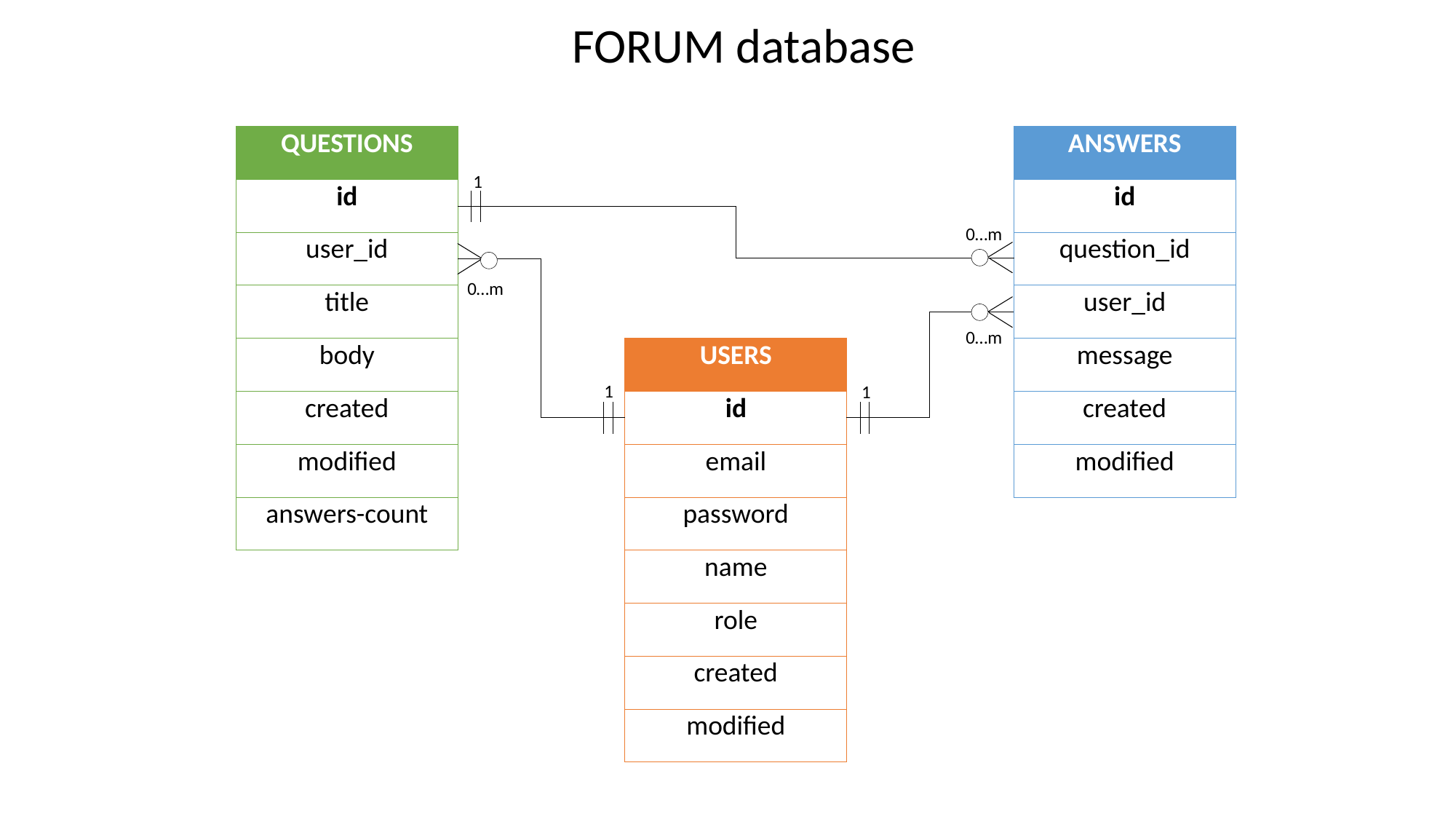

FORUM database
| QUESTIONS |
| --- |
| id |
| user\_id |
| title |
| body |
| created |
| modified |
| answers-count |
| ANSWERS |
| --- |
| id |
| question\_id |
| user\_id |
| message |
| created |
| modified |
1
0…m

0…m

0…m
| USERS |
| --- |
| id |
| email |
| password |
| name |
| role |
| created |
| modified |
1
1